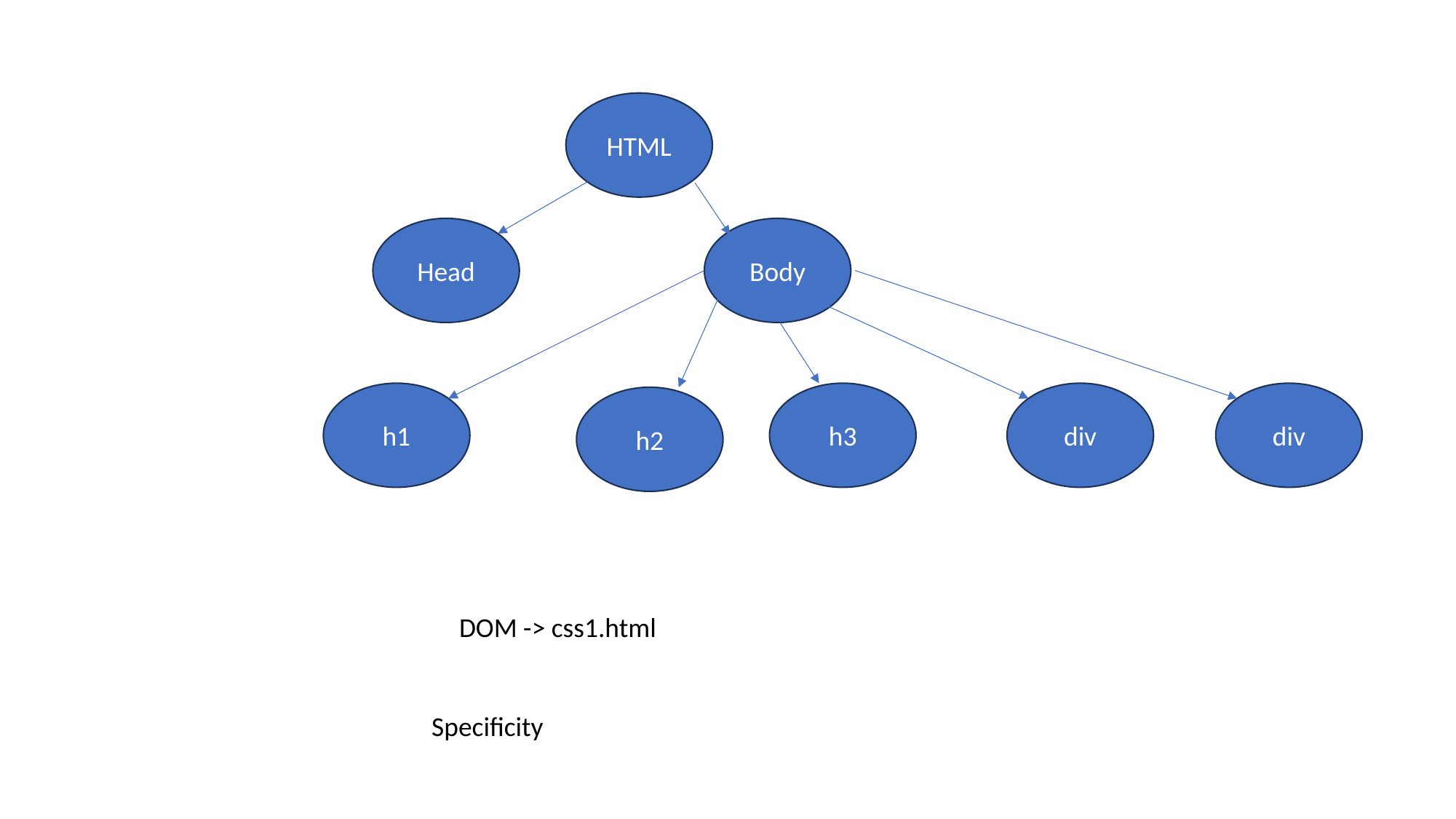

HTML
Head
Body
div
h3
div
h1
h2
DOM -> css1.html
Specificity